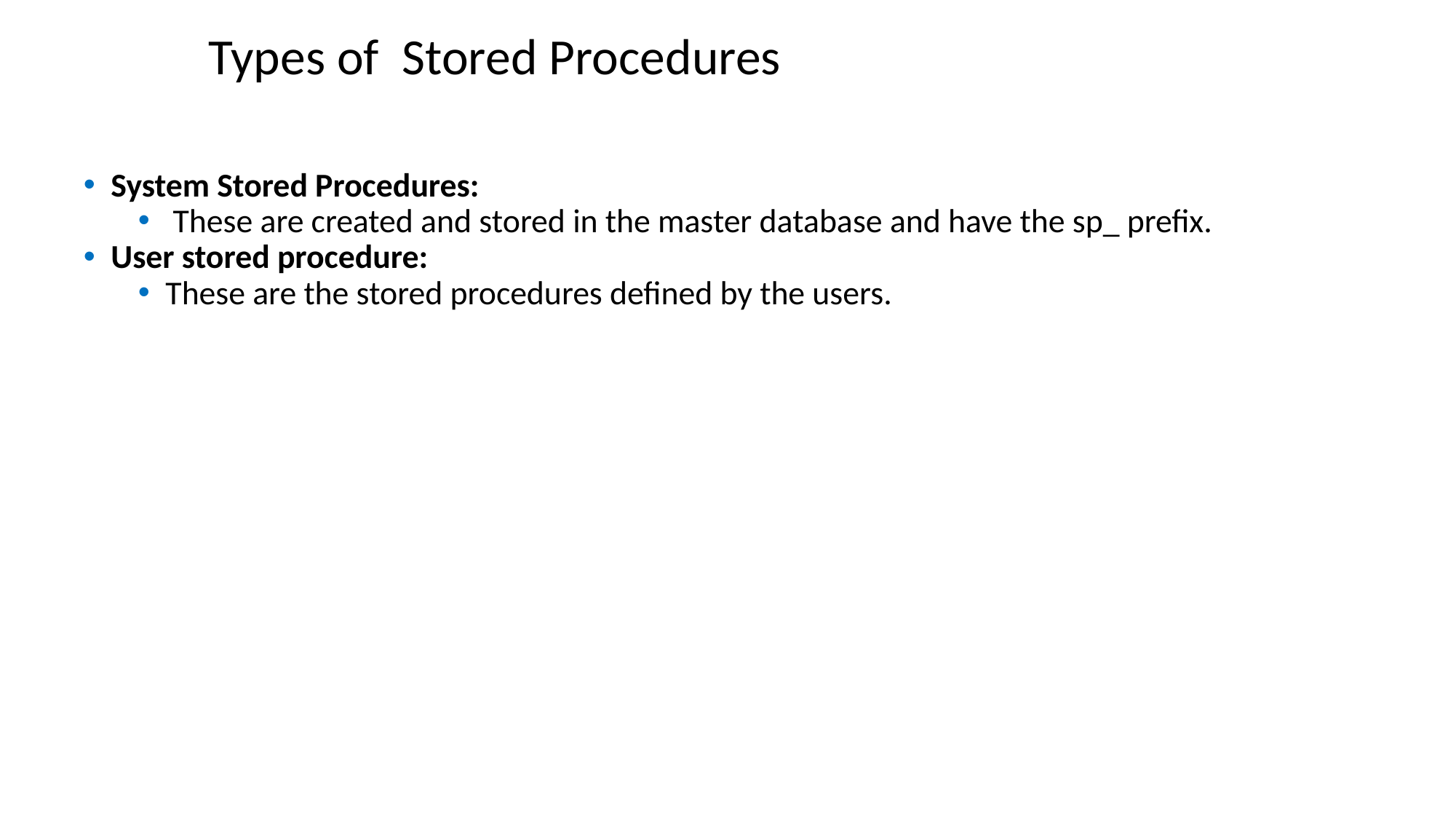

Types of  Stored Procedures
System Stored Procedures:
 These are created and stored in the master database and have the sp_ prefix.
User stored procedure:
These are the stored procedures defined by the users.